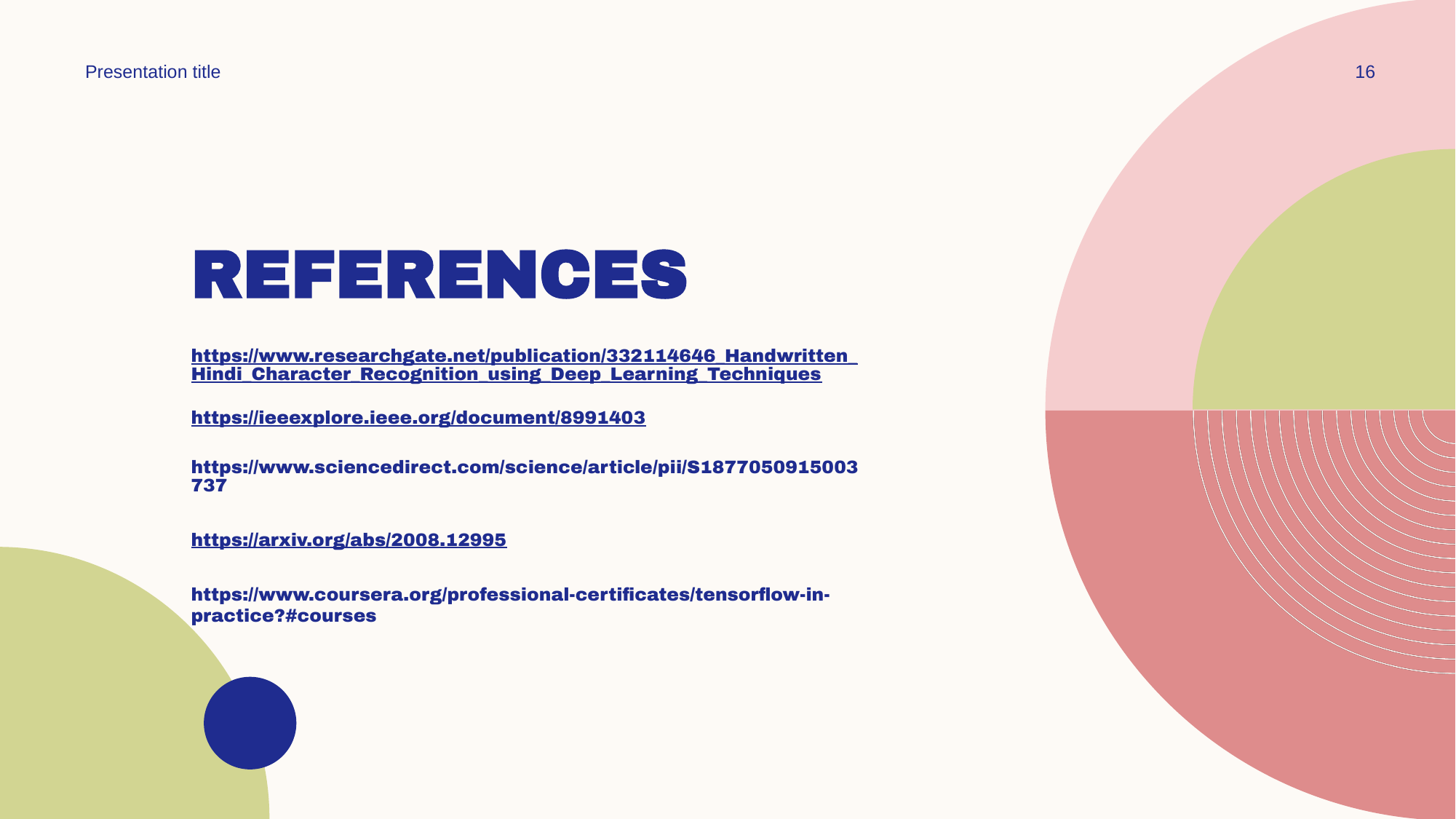

Presentation title
16
# References
https://www.researchgate.net/publication/332114646_Handwritten_Hindi_Character_Recognition_using_Deep_Learning_Techniques
https://ieeexplore.ieee.org/document/8991403
https://www.sciencedirect.com/science/article/pii/S1877050915003737

https://arxiv.org/abs/2008.12995

https://www.coursera.org/professional-certificates/tensorflow-in-practice?#courses